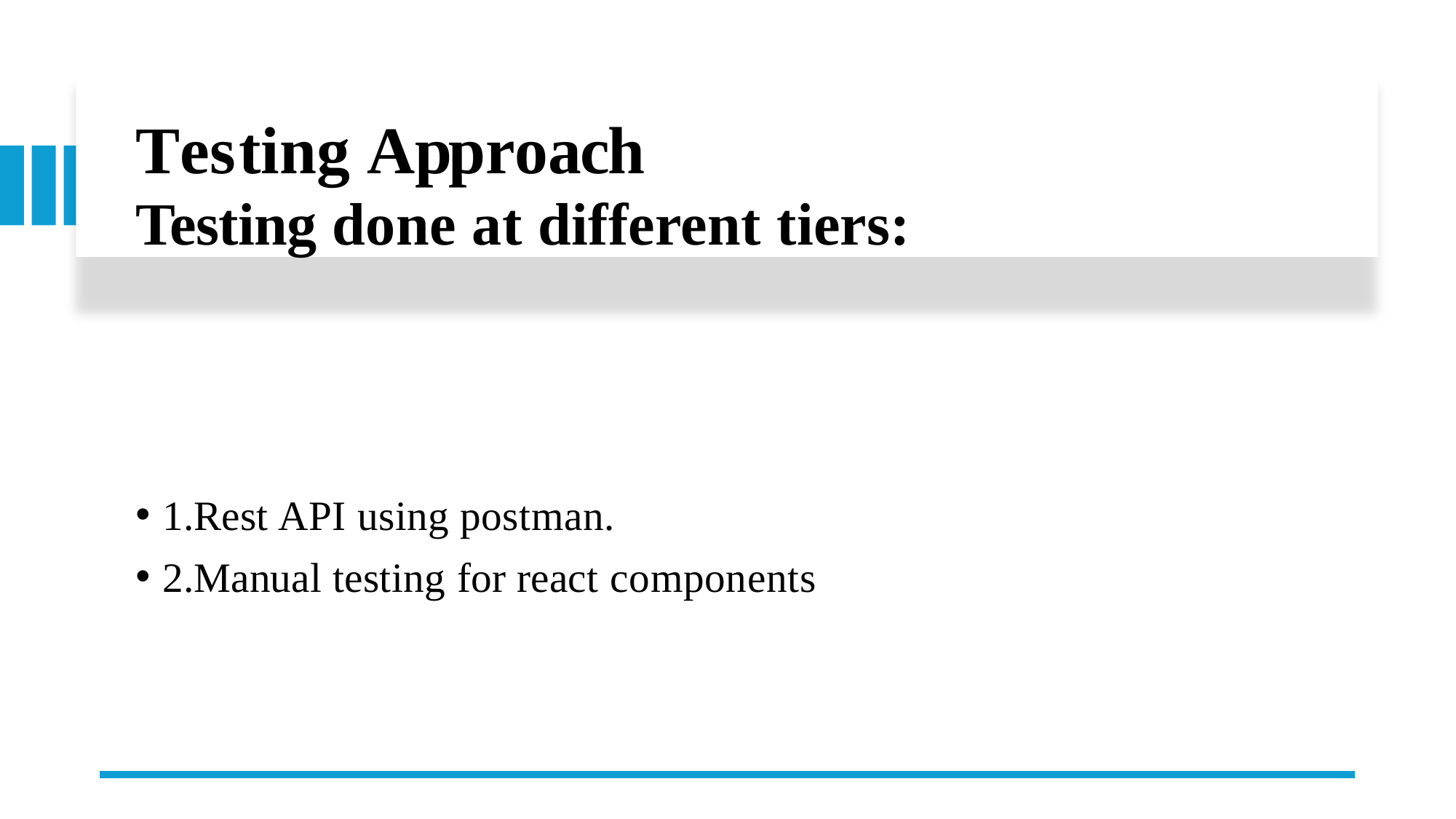

Testing Approach
Testing done at different tiers:
1.Rest API using postman.
2.Manual testing for react components